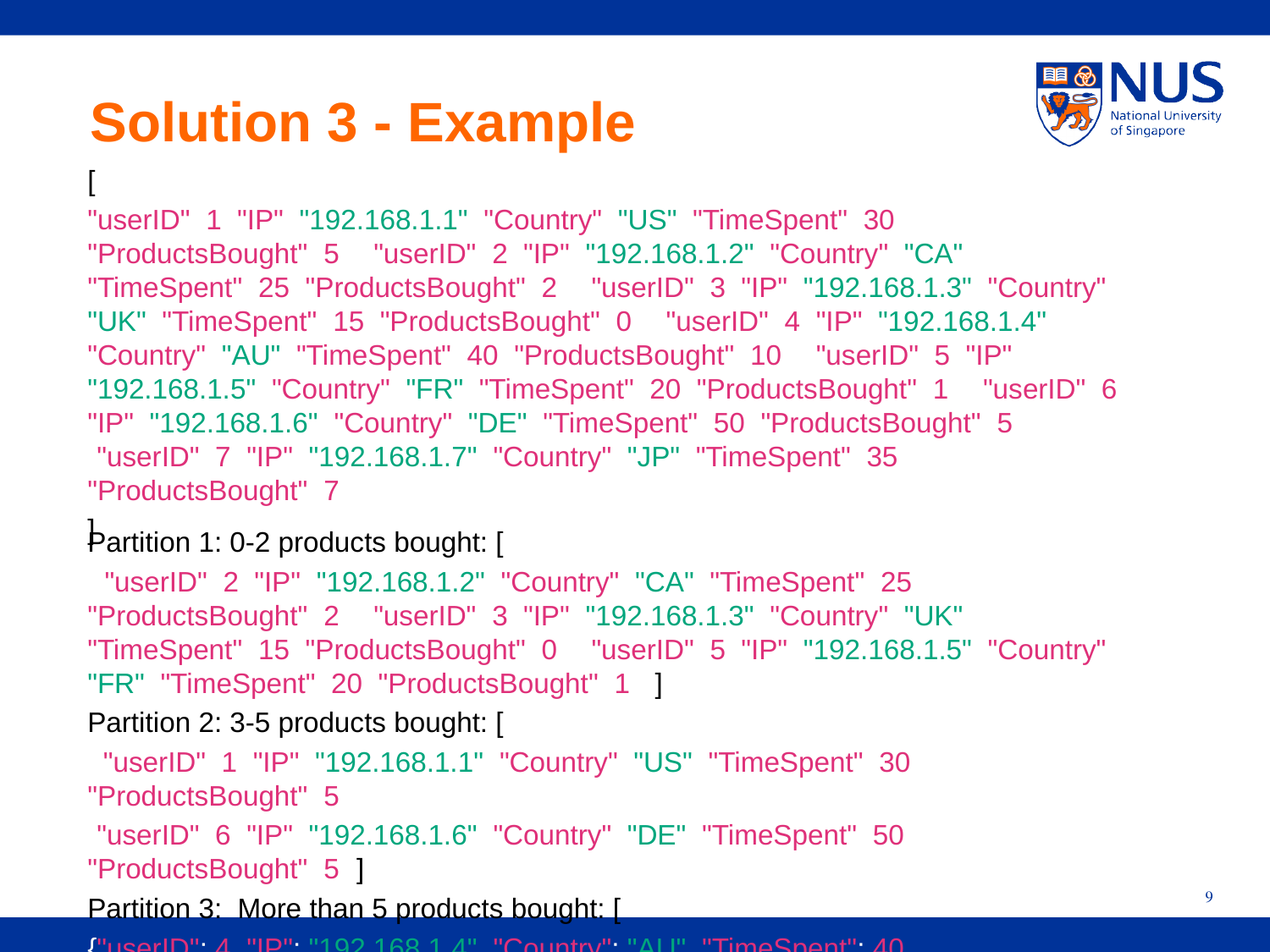

# Solution 3 - Example
[
"userID": 1, "IP": "192.168.1.1", "Country": "US", "TimeSpent": 30, "ProductsBought": 5}, {"userID": 2, "IP": "192.168.1.2", "Country": "CA", "TimeSpent": 25, "ProductsBought": 2}, {"userID": 3, "IP": "192.168.1.3", "Country": "UK", "TimeSpent": 15, "ProductsBought": 0}, {"userID": 4, "IP": "192.168.1.4", "Country": "AU", "TimeSpent": 40, "ProductsBought": 10}, {"userID": 5, "IP": "192.168.1.5", "Country": "FR", "TimeSpent": 20, "ProductsBought": 1}, {"userID": 6, "IP": "192.168.1.6", "Country": "DE", "TimeSpent": 50, "ProductsBought": 5}, {"userID": 7, "IP": "192.168.1.7", "Country": "JP", "TimeSpent": 35, "ProductsBought": 7} ]
]
Partition 1: 0-2 products bought: [
 {"userID": 2, "IP": "192.168.1.2", "Country": "CA", "TimeSpent": 25, "ProductsBought": 2}, {"userID": 3, "IP": "192.168.1.3", "Country": "UK", "TimeSpent": 15, "ProductsBought": 0}, {"userID": 5, "IP": "192.168.1.5", "Country": "FR", "TimeSpent": 20, "ProductsBought": 1}  ]
Partition 2: 3-5 products bought: [
, "userID": 1, "IP": "192.168.1.1", "Country": "US", "TimeSpent": 30, "ProductsBought": 5},
{"userID": 6, "IP": "192.168.1.6", "Country": "DE", "TimeSpent": 50, "ProductsBought": 5},]
Partition 3:  More than 5 products bought: [
{"userID": 4, "IP": "192.168.1.4", "Country": "AU", "TimeSpent": 40, "ProductsBought": 10},
 {"userID": 7, "IP": "192.168.1.7", "Country": "JP", "TimeSpent": 35, "ProductsBought": 7} ]]
9